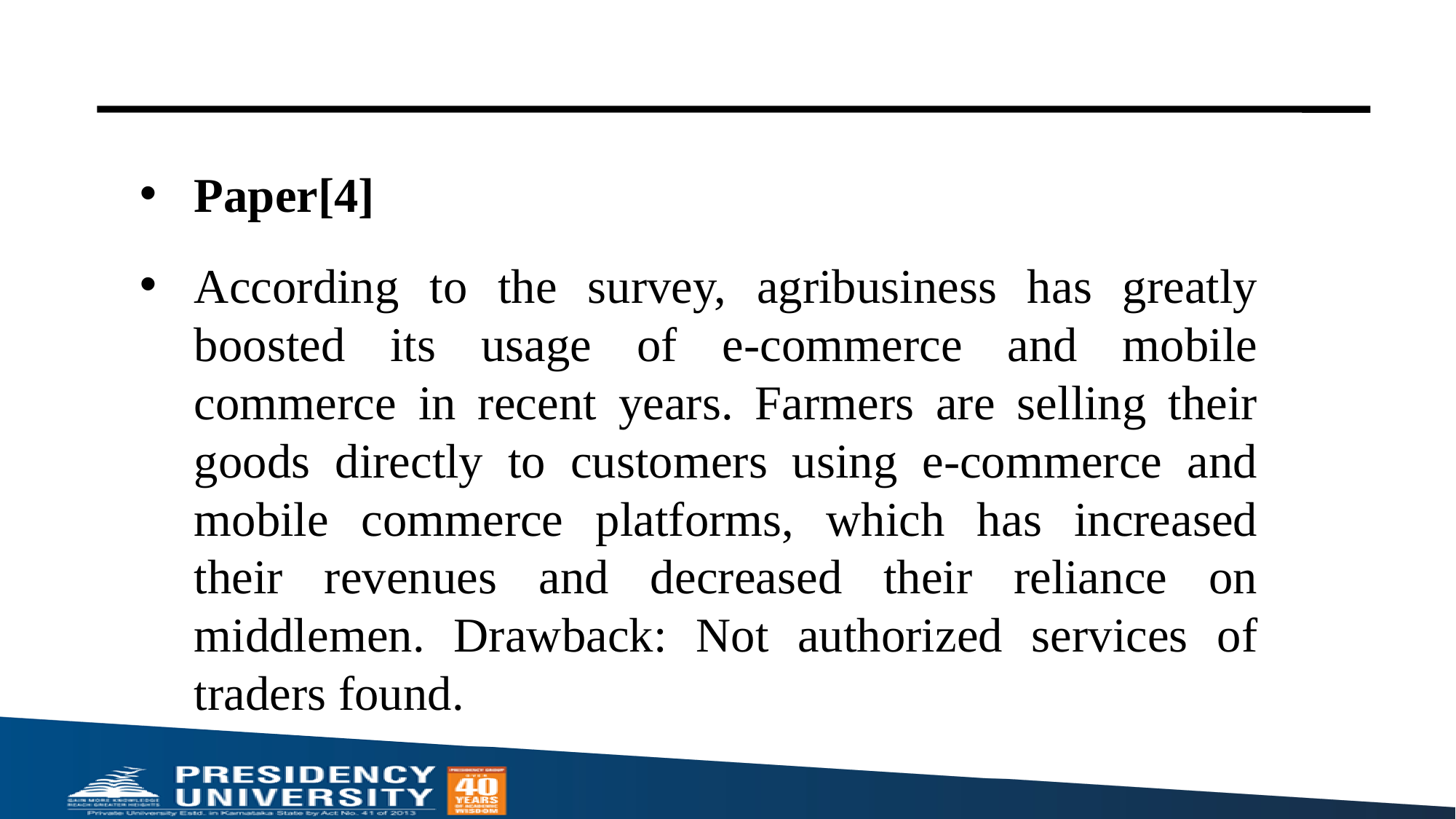

Paper[4]

According to the survey, agribusiness has greatly boosted its usage of e-commerce and mobile commerce in recent years. Farmers are selling their goods directly to customers using e-commerce and mobile commerce platforms, which has increased their revenues and decreased their reliance on middlemen. Drawback: Not authorized services of traders found.